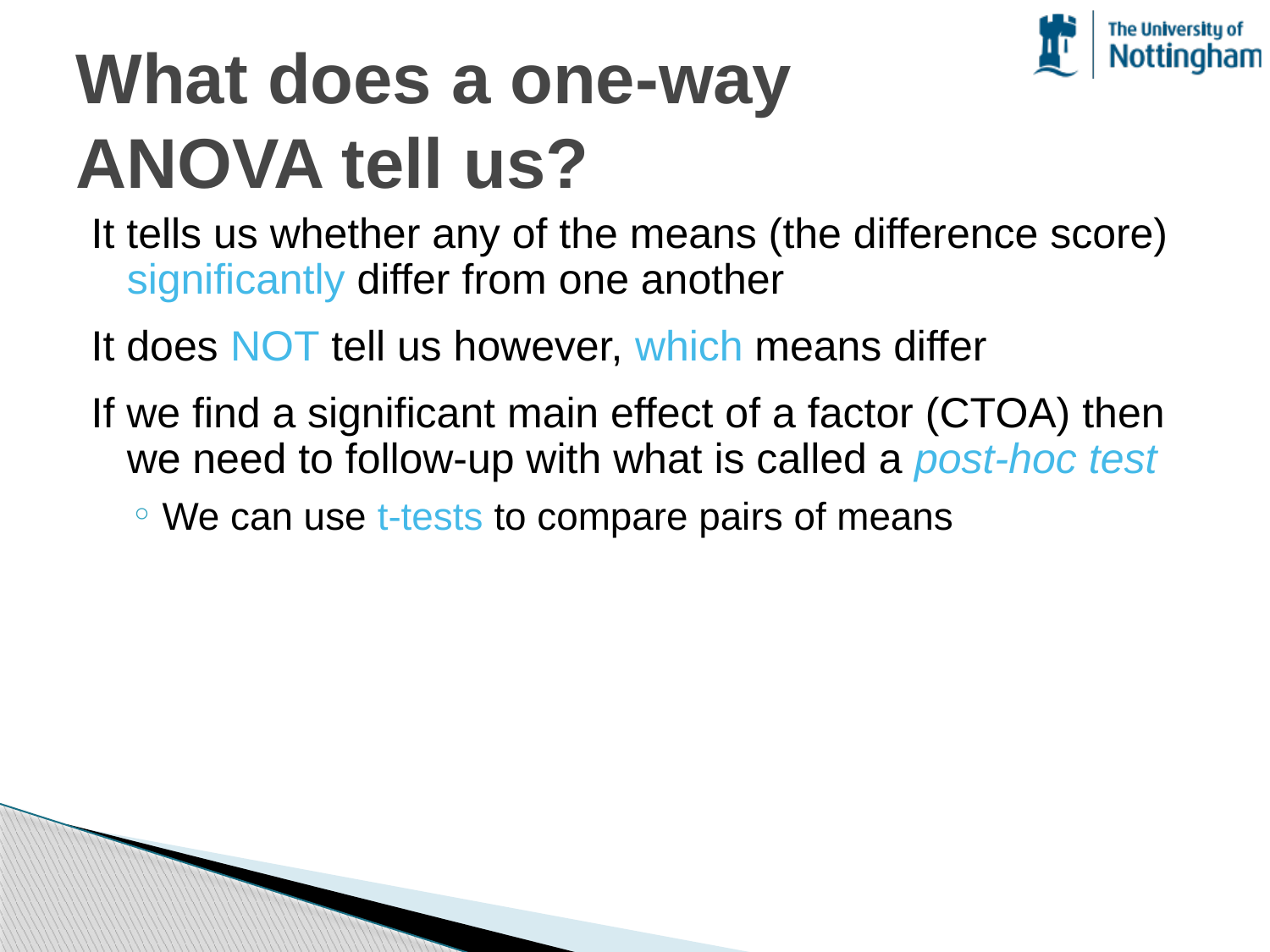

# What does a one-way ANOVA tell us?
It tells us whether any of the means (the difference score) significantly differ from one another
It does NOT tell us however, which means differ
If we find a significant main effect of a factor (CTOA) then we need to follow-up with what is called a post-hoc test
We can use t-tests to compare pairs of means